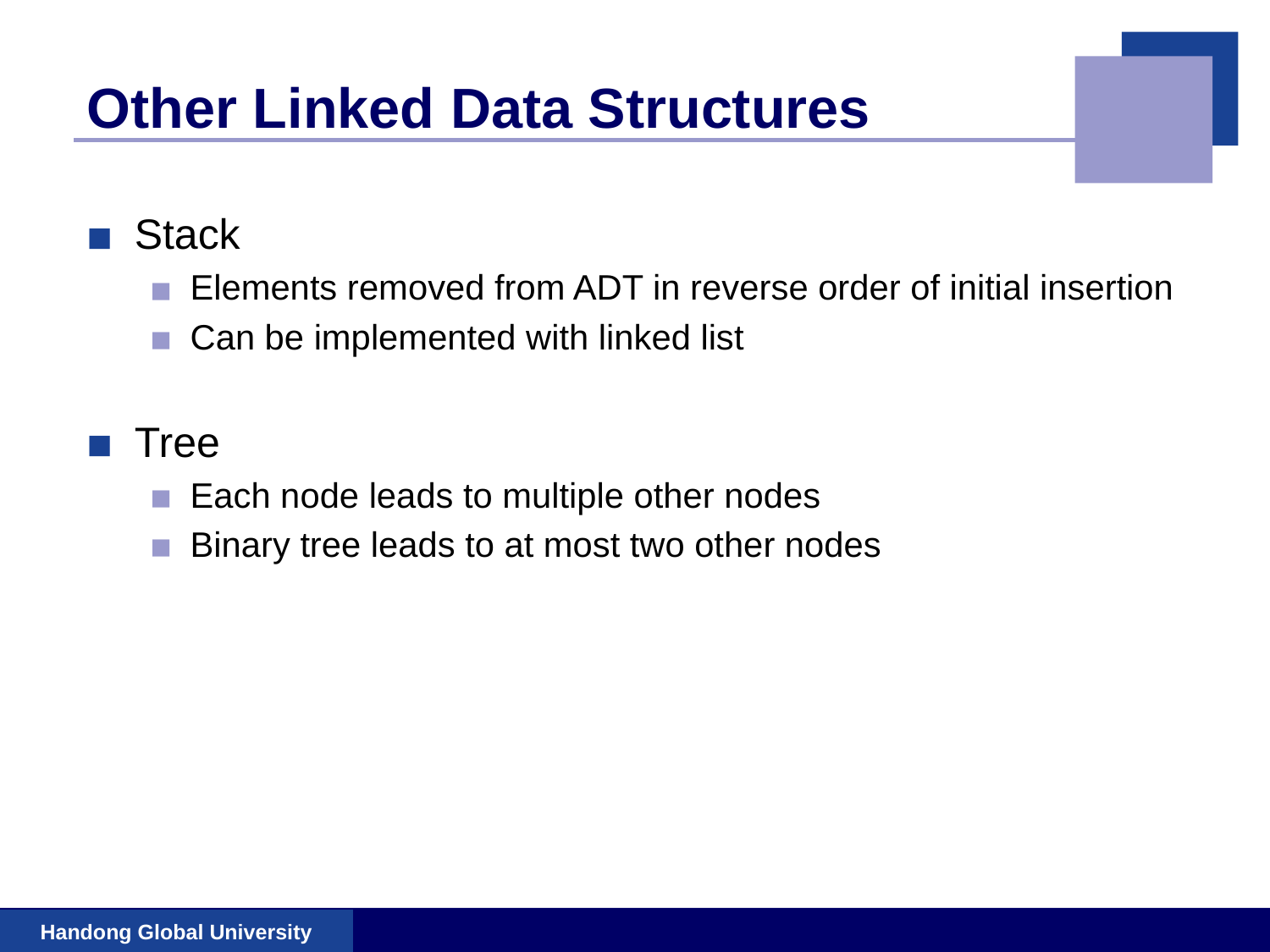

# Other Linked Data Structures
Stack
Elements removed from ADT in reverse order of initial insertion
Can be implemented with linked list

Tree
Each node leads to multiple other nodes
Binary tree leads to at most two other nodes